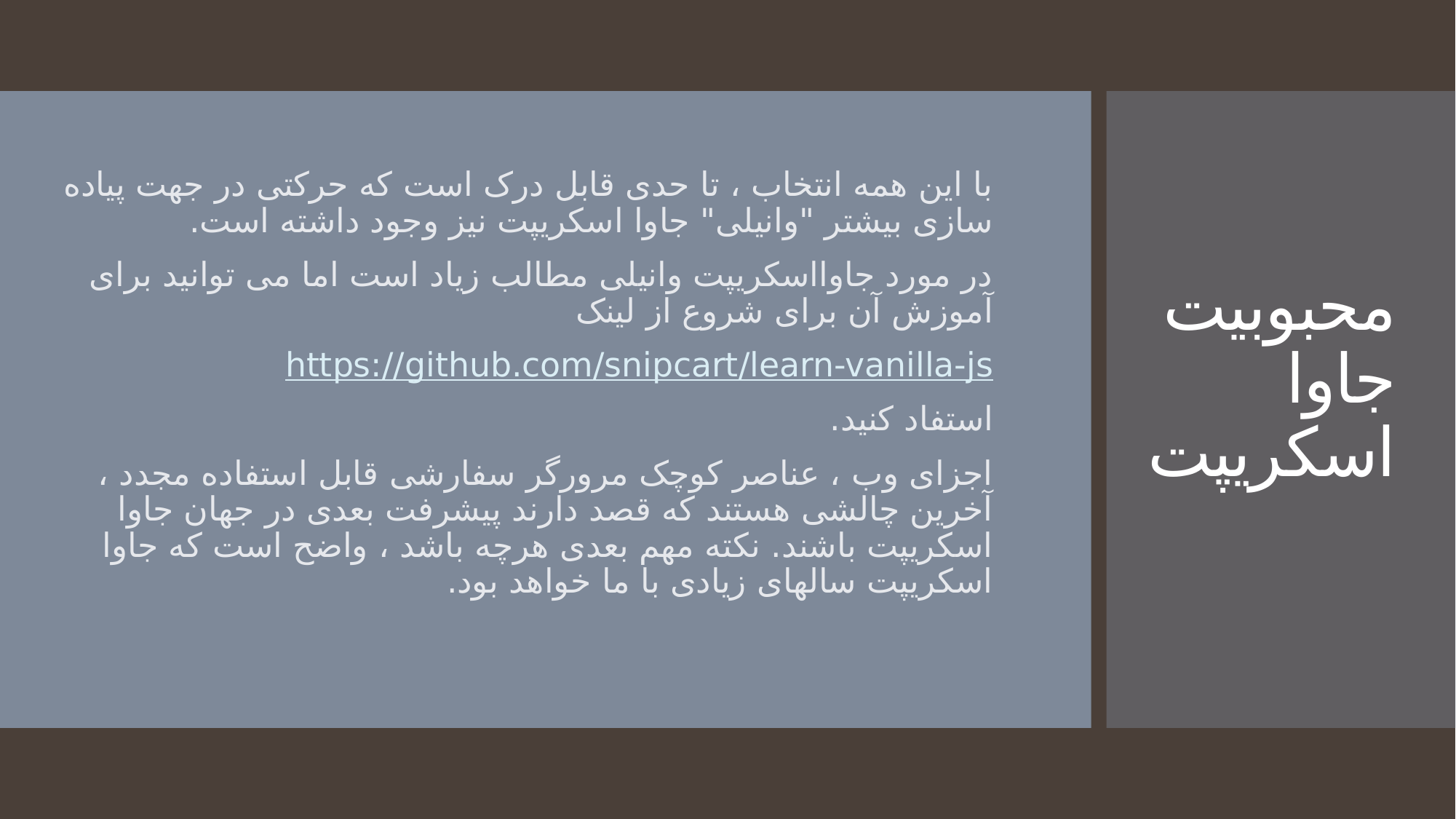

با این همه انتخاب ، تا حدی قابل درک است که حرکتی در جهت پیاده سازی بیشتر "وانیلی" جاوا اسکریپت نیز وجود داشته است.
در مورد جاوااسکریپت وانیلی مطالب زیاد است اما می توانید برای آموزش آن برای شروع از لینک
https://github.com/snipcart/learn-vanilla-js
استفاد کنید.
اجزای وب ، عناصر کوچک مرورگر سفارشی قابل استفاده مجدد ، آخرین چالشی هستند که قصد دارند پیشرفت بعدی در جهان جاوا اسکریپت باشند. نکته مهم بعدی هرچه باشد ، واضح است که جاوا اسکریپت سالهای زیادی با ما خواهد بود.
# محبوبیت جاوا اسکریپت